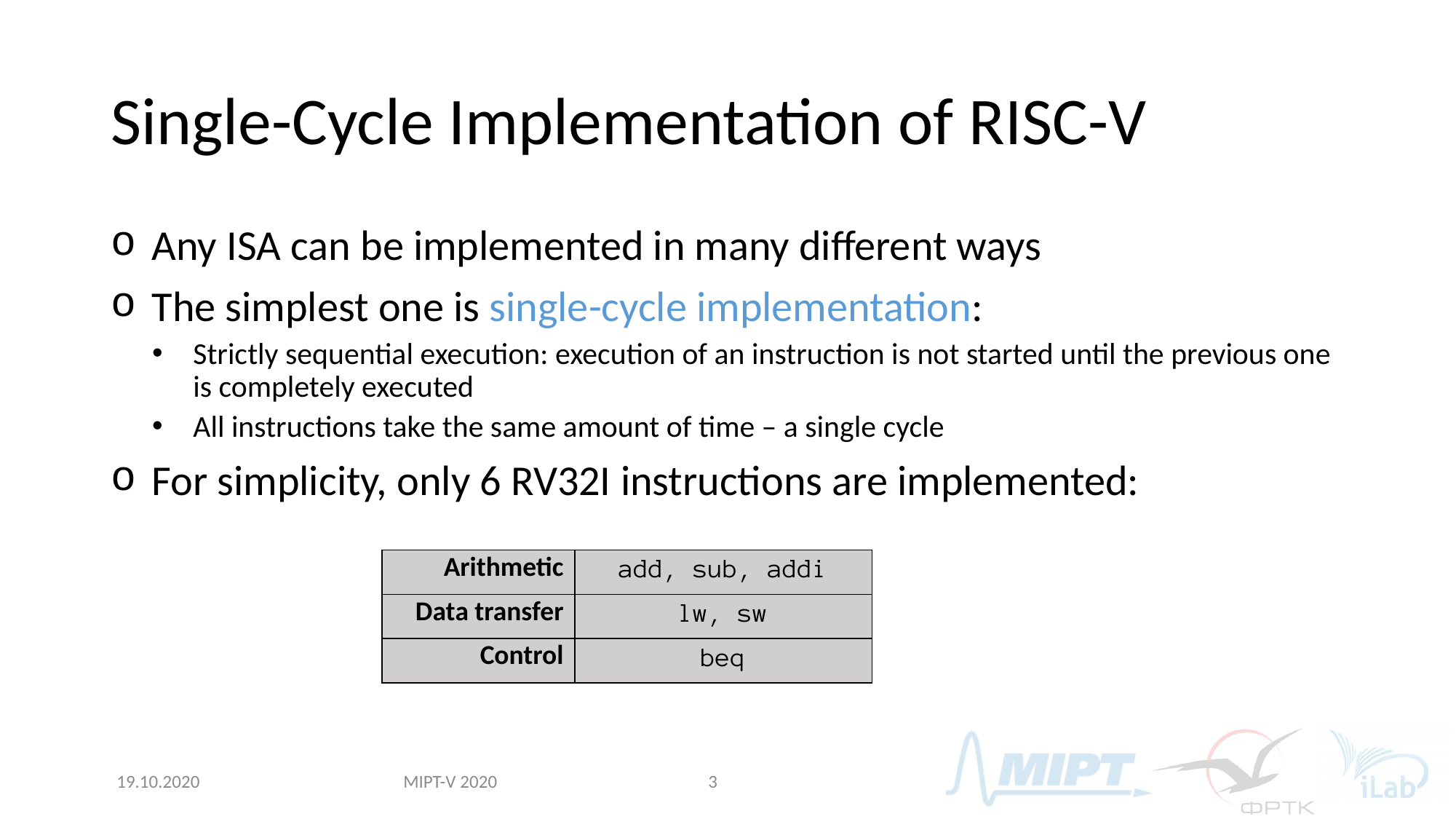

# Single-Cycle Implementation of RISC-V
Any ISA can be implemented in many different ways
The simplest one is single-cycle implementation:
Strictly sequential execution: execution of an instruction is not started until the previous one is completely executed
All instructions take the same amount of time – a single cycle
For simplicity, only 6 RV32I instructions are implemented:

| Arithmetic | add, sub, addi |
| --- | --- |
| Data transfer | lw, sw |
| Control | beq |
MIPT-V 2020
19.10.2020
3